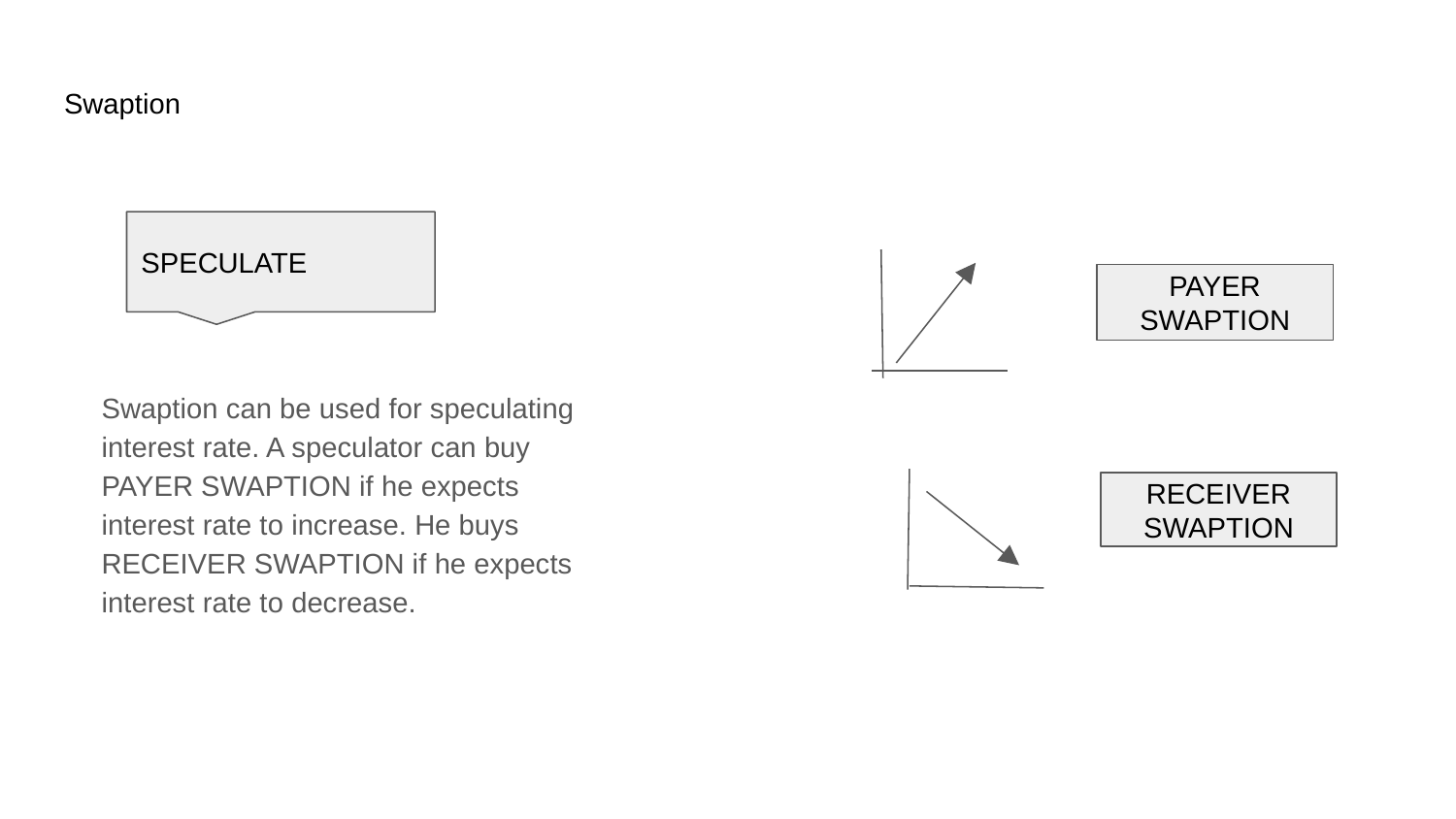

# Swaption

SPECULATE
PAYER SWAPTION
Swaption can be used for speculating interest rate. A speculator can buy PAYER SWAPTION if he expects interest rate to increase. He buys RECEIVER SWAPTION if he expects interest rate to decrease.
RECEIVER SWAPTION